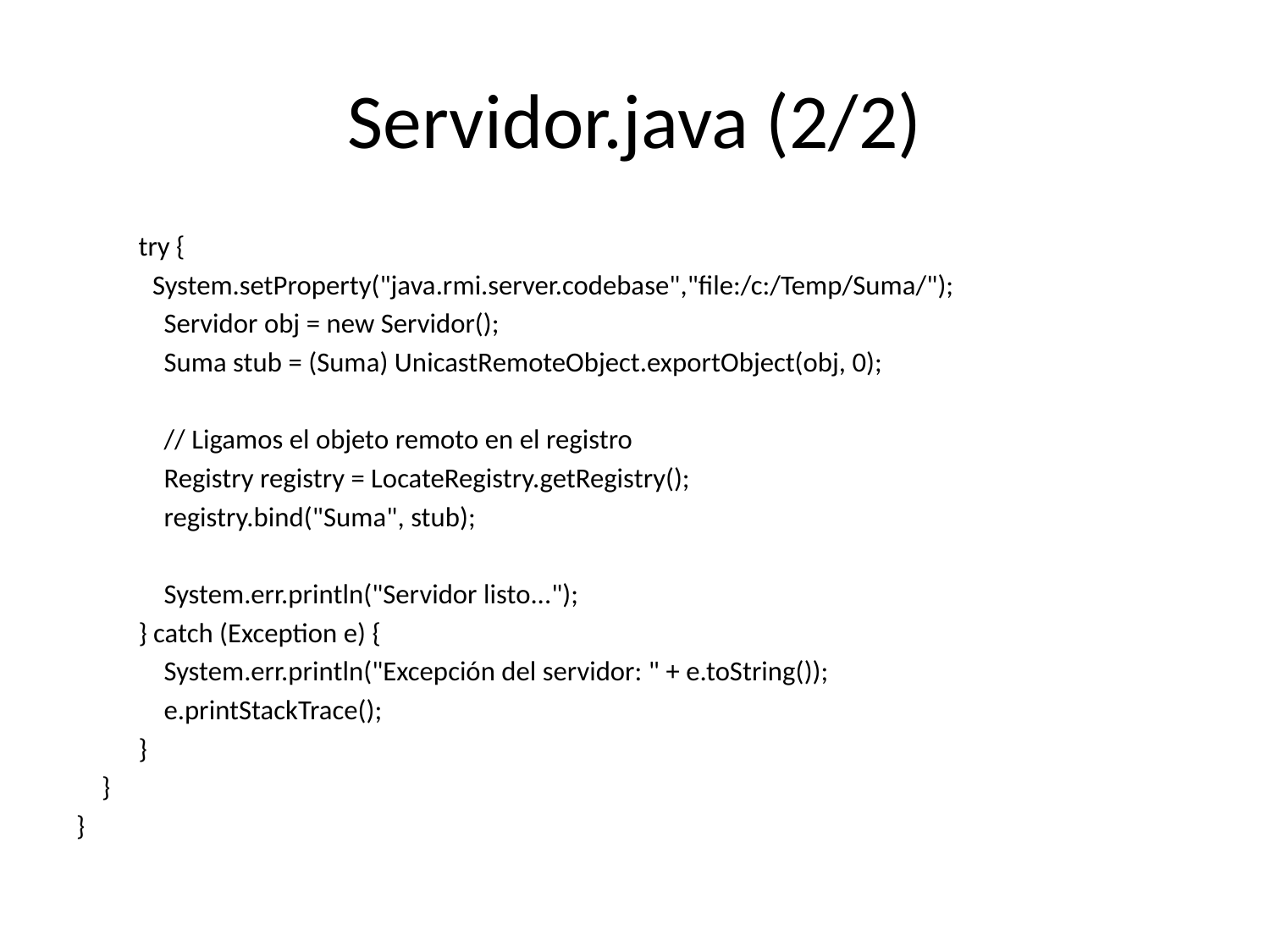

# Servidor.java (2/2)
	try {
            System.setProperty("java.rmi.server.codebase","file:/c:/Temp/Suma/");
	    Servidor obj = new Servidor();
	    Suma stub = (Suma) UnicastRemoteObject.exportObject(obj, 0);

	    // Ligamos el objeto remoto en el registro
	    Registry registry = LocateRegistry.getRegistry();
	    registry.bind("Suma", stub);

	    System.err.println("Servidor listo...");
	} catch (Exception e) {
	    System.err.println("Excepción del servidor: " + e.toString());
	    e.printStackTrace();
	}
    }
}